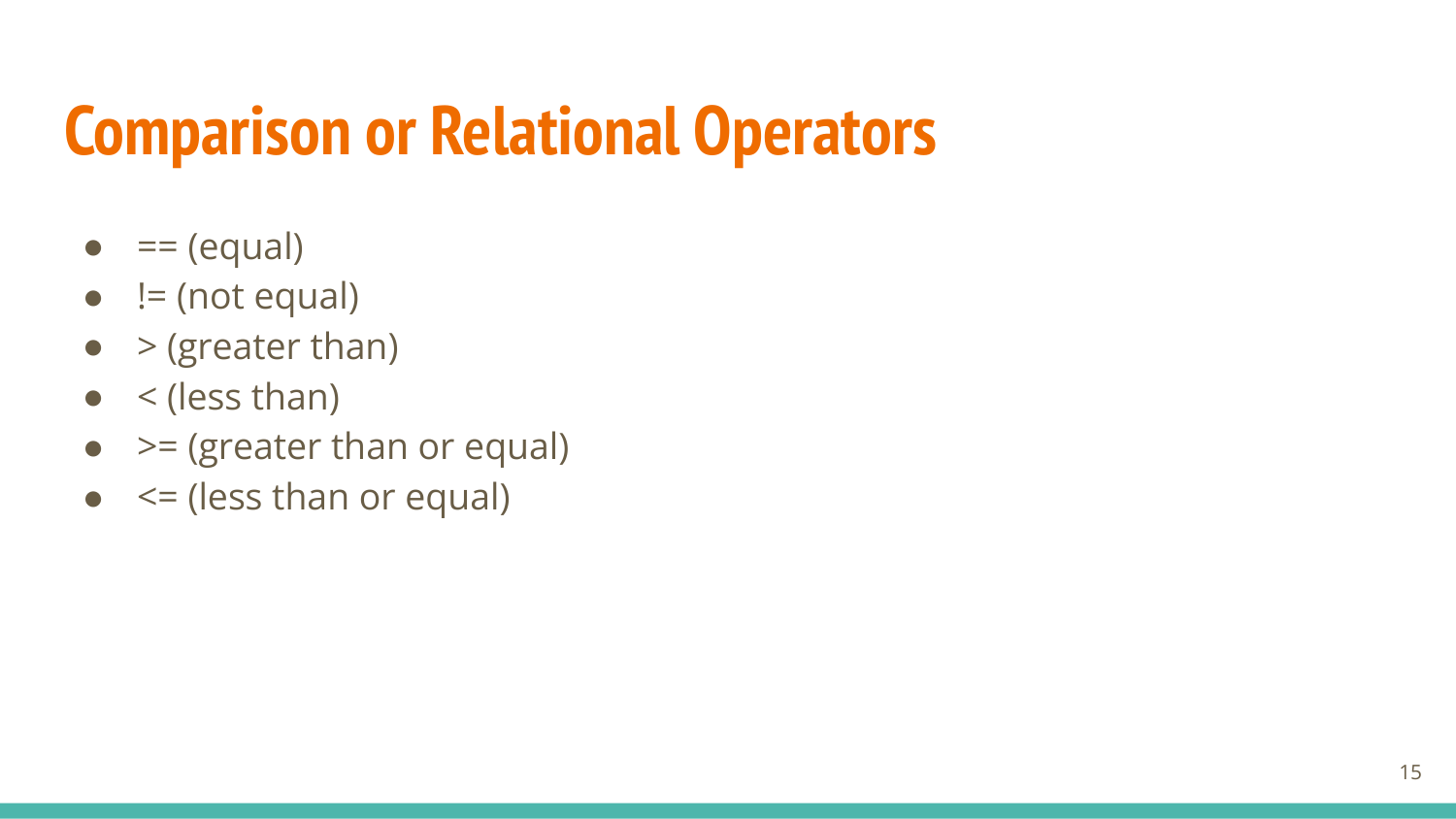

# Comparison or Relational Operators

== (equal)
!= (not equal)
> (greater than)
< (less than)
>= (greater than or equal)
<= (less than or equal)
15